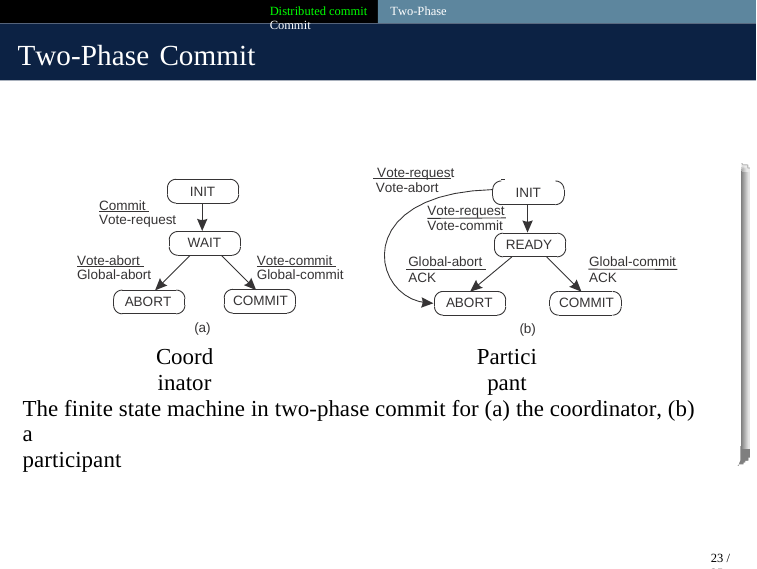

Distributed commit       Two-Phase Commit

Two-Phase Commit

 Vote-request

Vote-abort

INIT
INIT

Commit
Vote-request

Vote-request

Vote-commit

WAIT
READY

Vote-abort
Vote-commit
Global-commit
ACK
Global-abort

Global-abort
Global-commit

ACK

COMMIT
ABORT
ABORT
COMMIT

(a)
Coordinator
(b)
Participant
The finite state machine in two-phase commit for (a) the coordinator, (b) a
participant

23 / 35